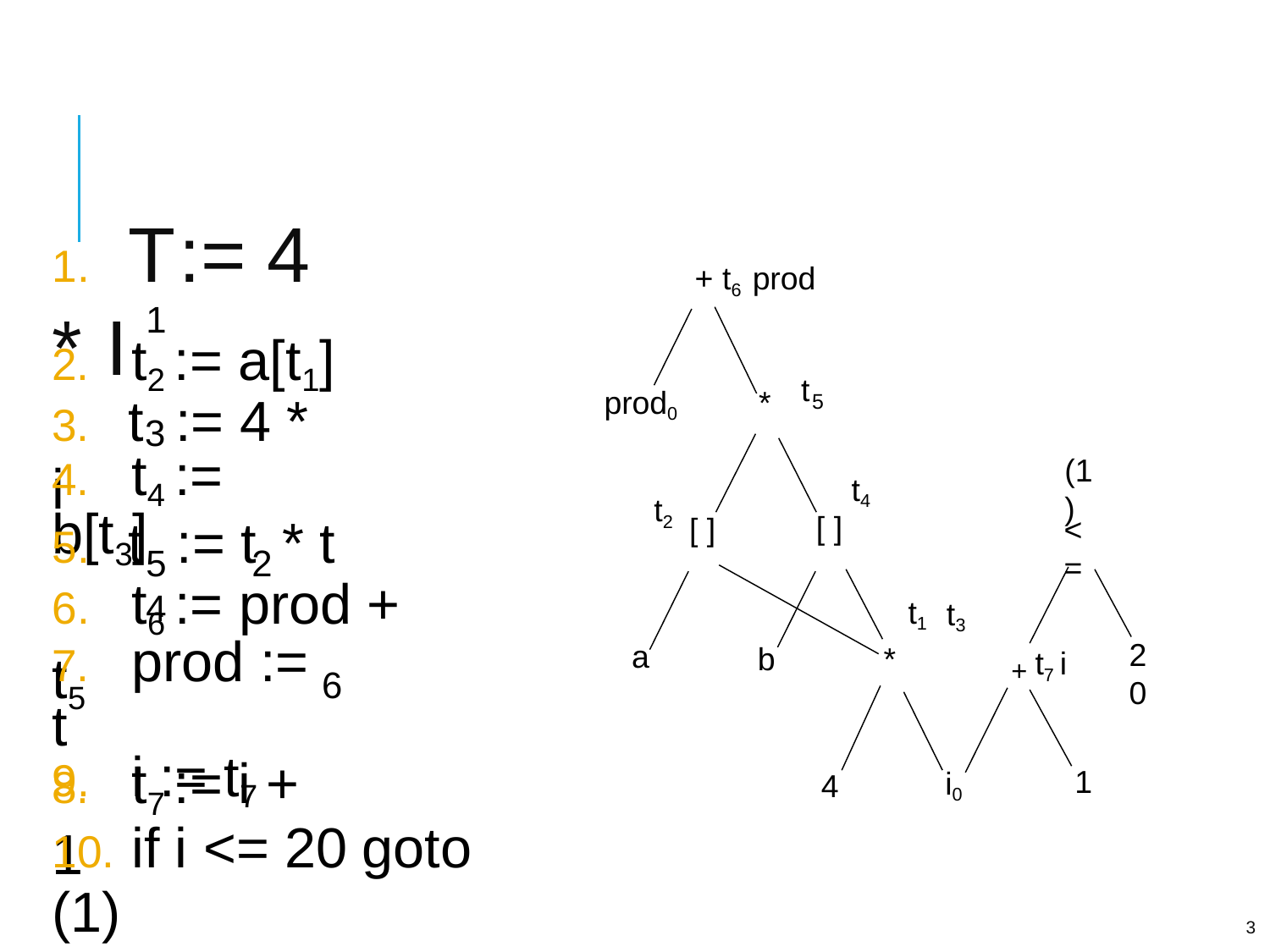

+ t6 prod
# 1.	t	:= 4 * i
1

2.	t2 := a[t1]
t
prod0
*
3.	t	:= 4 * i
5
3
4.	t4 := b[t3]

(1)
t4
t2
5.	t	:= t	* t
[ ]
[ ]
<=
5	2	4

6.	t6 := prod + t5

t1
t3
+ t7 i
7.	prod := t
8.	t7 := i + 1
20
a
b
*
6

9.	i := t7
10.	if i <= 20 goto (1)
1
i0
4
3